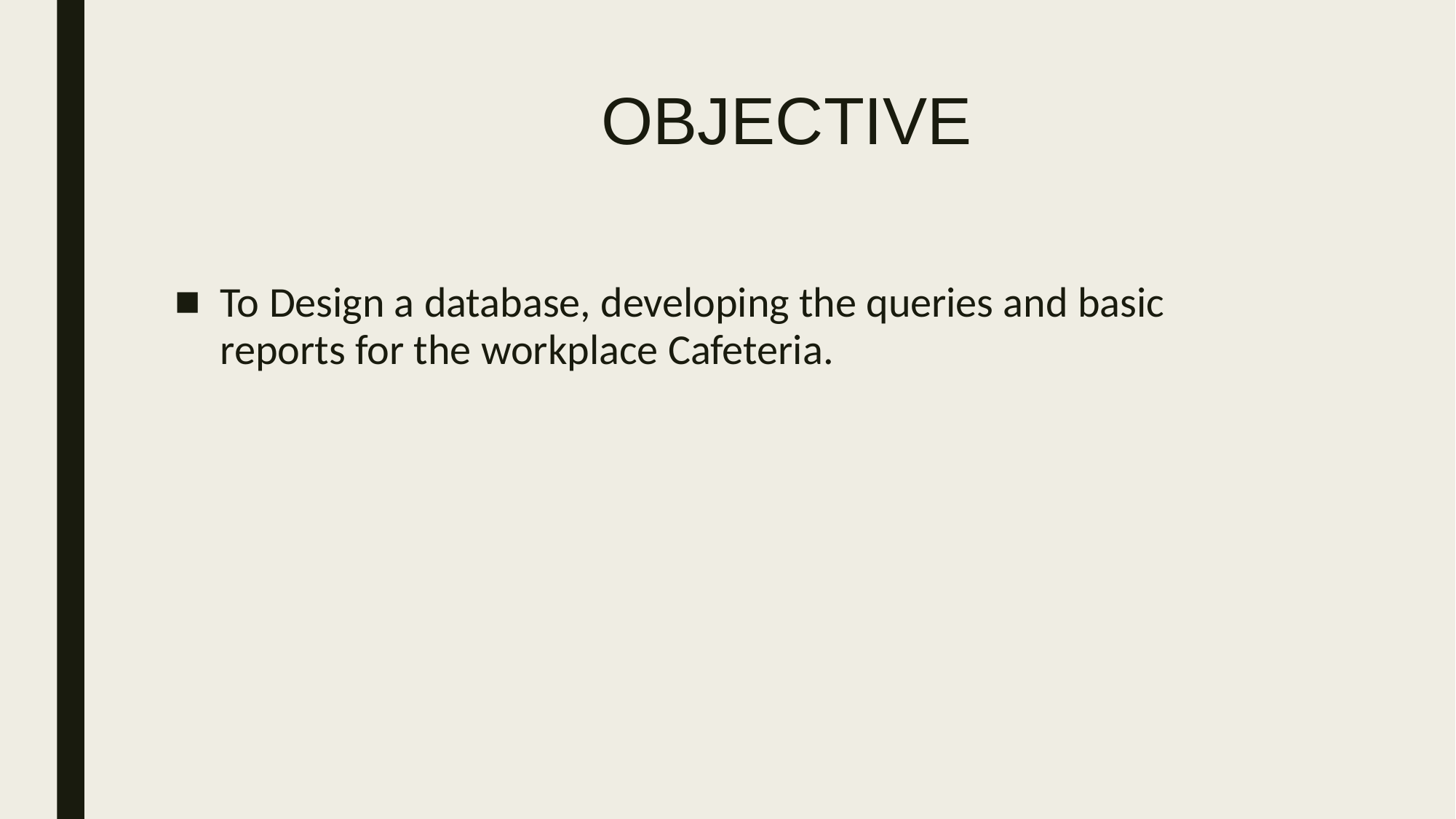

# OBJECTIVE
To Design a database, developing the queries and basic reports for the workplace Cafeteria.